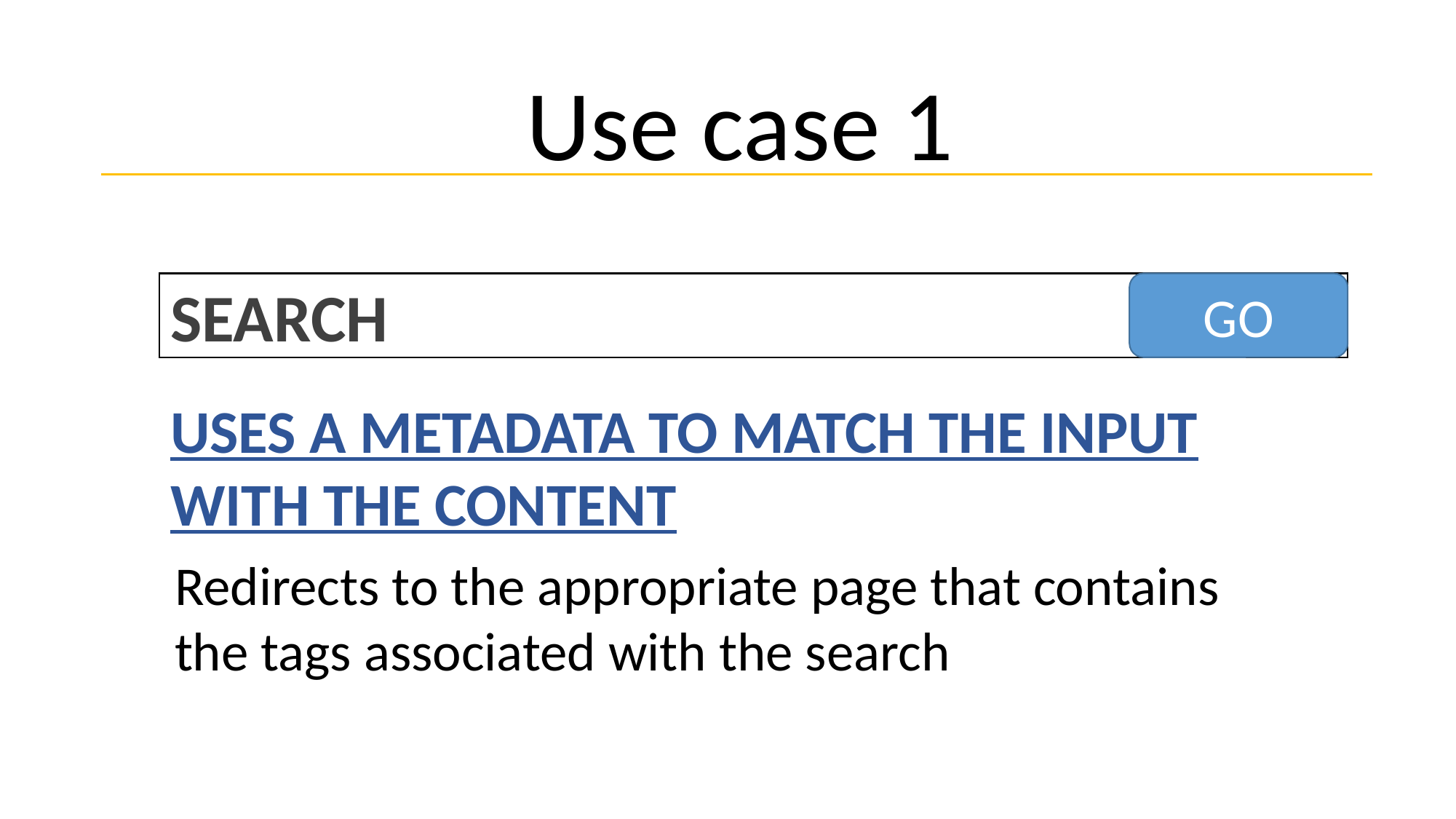

Use case 1
SEARCH
GO
USES A METADATA TO MATCH THE INPUT WITH THE CONTENT
Redirects to the appropriate page that contains
the tags associated with the search